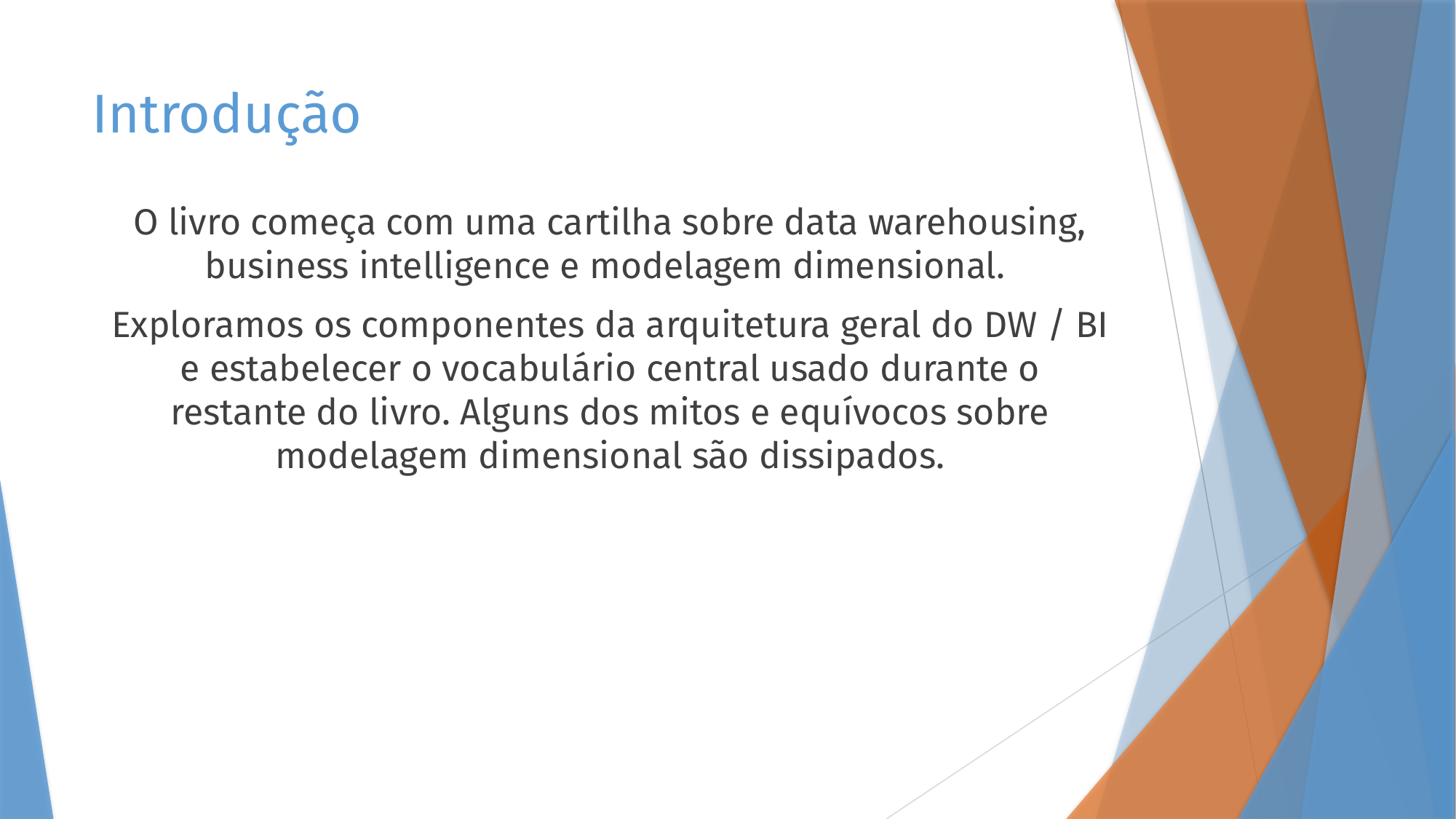

# Introdução
O livro começa com uma cartilha sobre data warehousing, business intelligence e modelagem dimensional.
Exploramos os componentes da arquitetura geral do DW / BI e estabelecer o vocabulário central usado durante o restante do livro. Alguns dos mitos e equívocos sobre modelagem dimensional são dissipados.